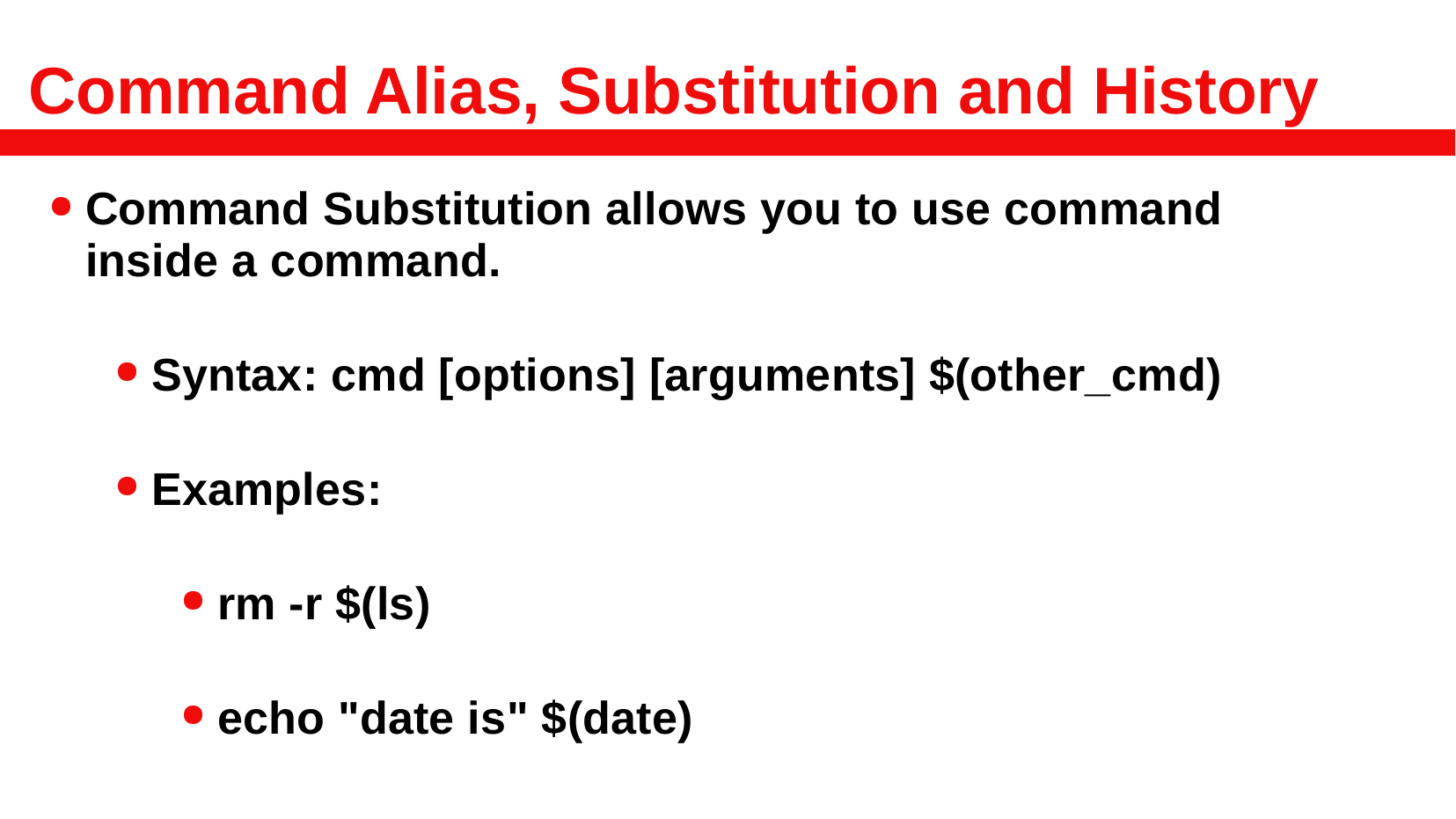

# Command Alias, Substitution and History

Command Substitution allows you to use command inside a command.

Syntax: cmd [options] [arguments] $(other_cmd)

Examples:

rm -r $(ls)

echo "date is" $(date)